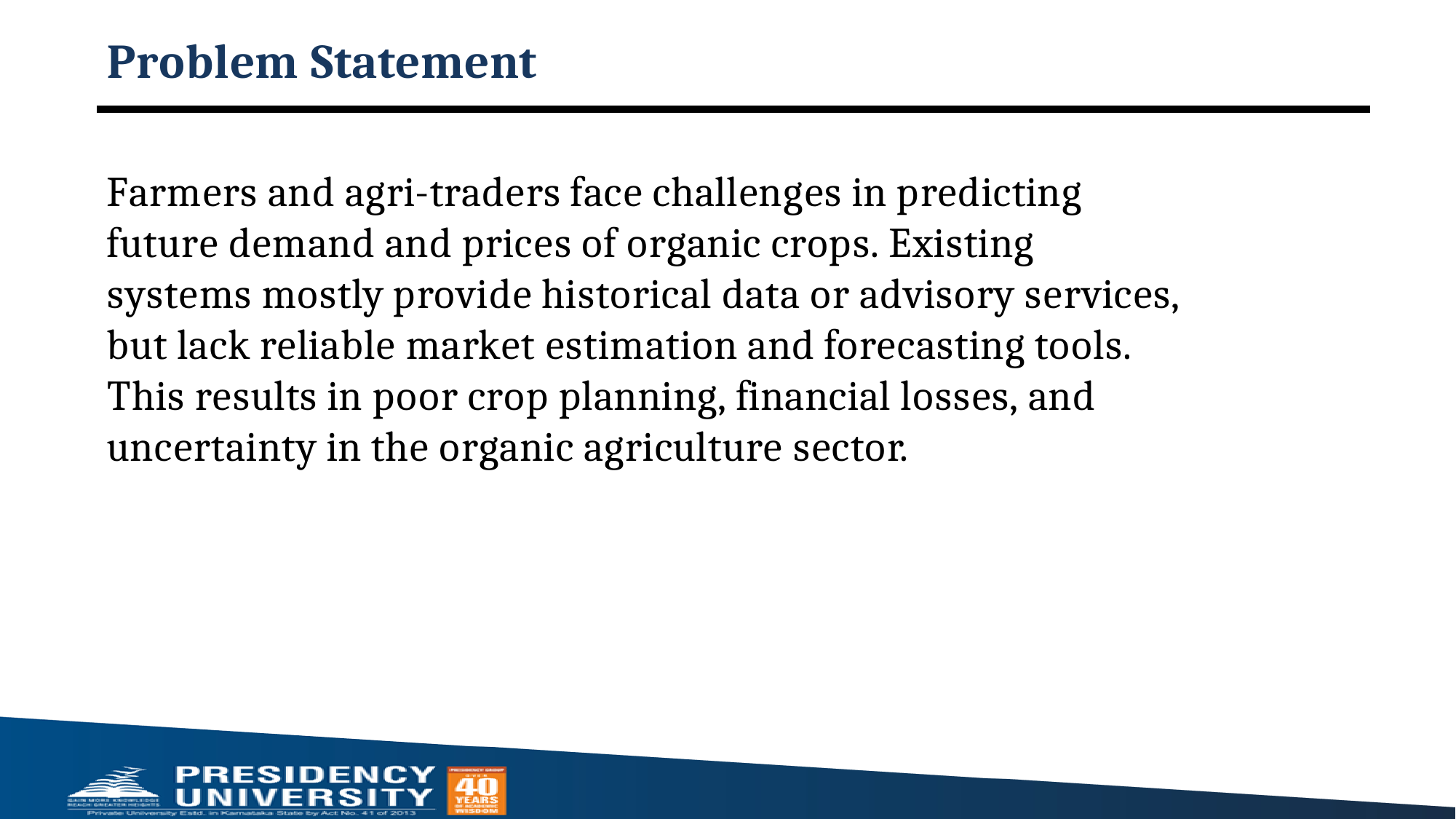

Problem Statement
Farmers and agri-traders face challenges in predicting future demand and prices of organic crops. Existing systems mostly provide historical data or advisory services, but lack reliable market estimation and forecasting tools. This results in poor crop planning, financial losses, and uncertainty in the organic agriculture sector.